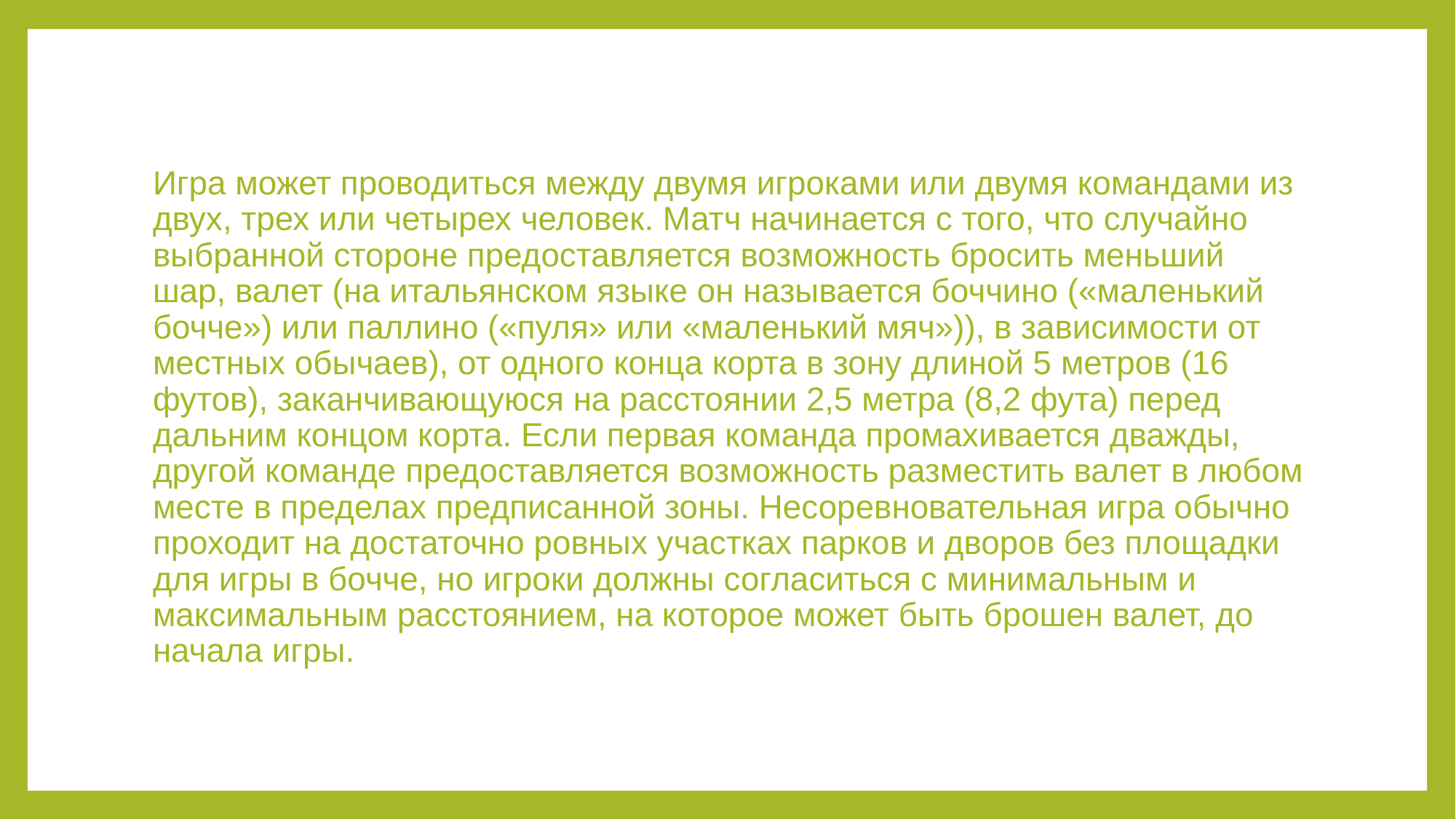

Игра может проводиться между двумя игроками или двумя командами из двух, трех или четырех человек. Матч начинается с того, что случайно выбранной стороне предоставляется возможность бросить меньший шар, валет (на итальянском языке он называется боччино («маленький бочче») или паллино («пуля» или «маленький мяч»)), в зависимости от местных обычаев), от одного конца корта в зону длиной 5 метров (16 футов), заканчивающуюся на расстоянии 2,5 метра (8,2 фута) перед дальним концом корта. Если первая команда промахивается дважды, другой команде предоставляется возможность разместить валет в любом месте в пределах предписанной зоны. Несоревновательная игра обычно проходит на достаточно ровных участках парков и дворов без площадки для игры в бочче, но игроки должны согласиться с минимальным и максимальным расстоянием, на которое может быть брошен валет, до начала игры.